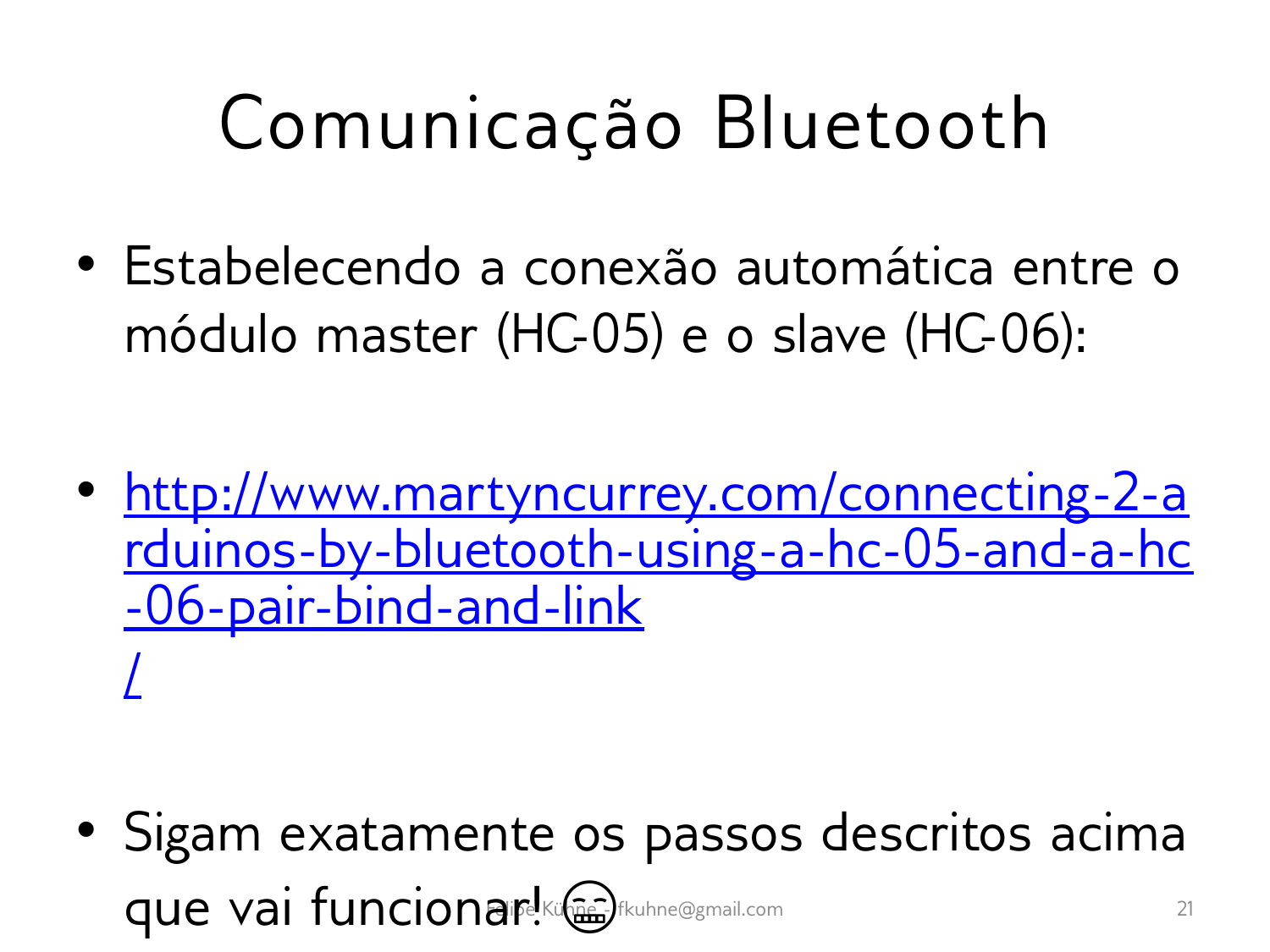

# Comunicação Bluetooth
Estabelecendo a conexão automática entre o módulo master (HC-05) e o slave (HC-06):

http://www.martyncurrey.com/connecting-2-arduinos-by-bluetooth-using-a-hc-05-and-a-hc-06-pair-bind-and-link/

Sigam exatamente os passos descritos acima que vai funcionar! 😬

Felipe Kühne - fkuhne@gmail.com
21